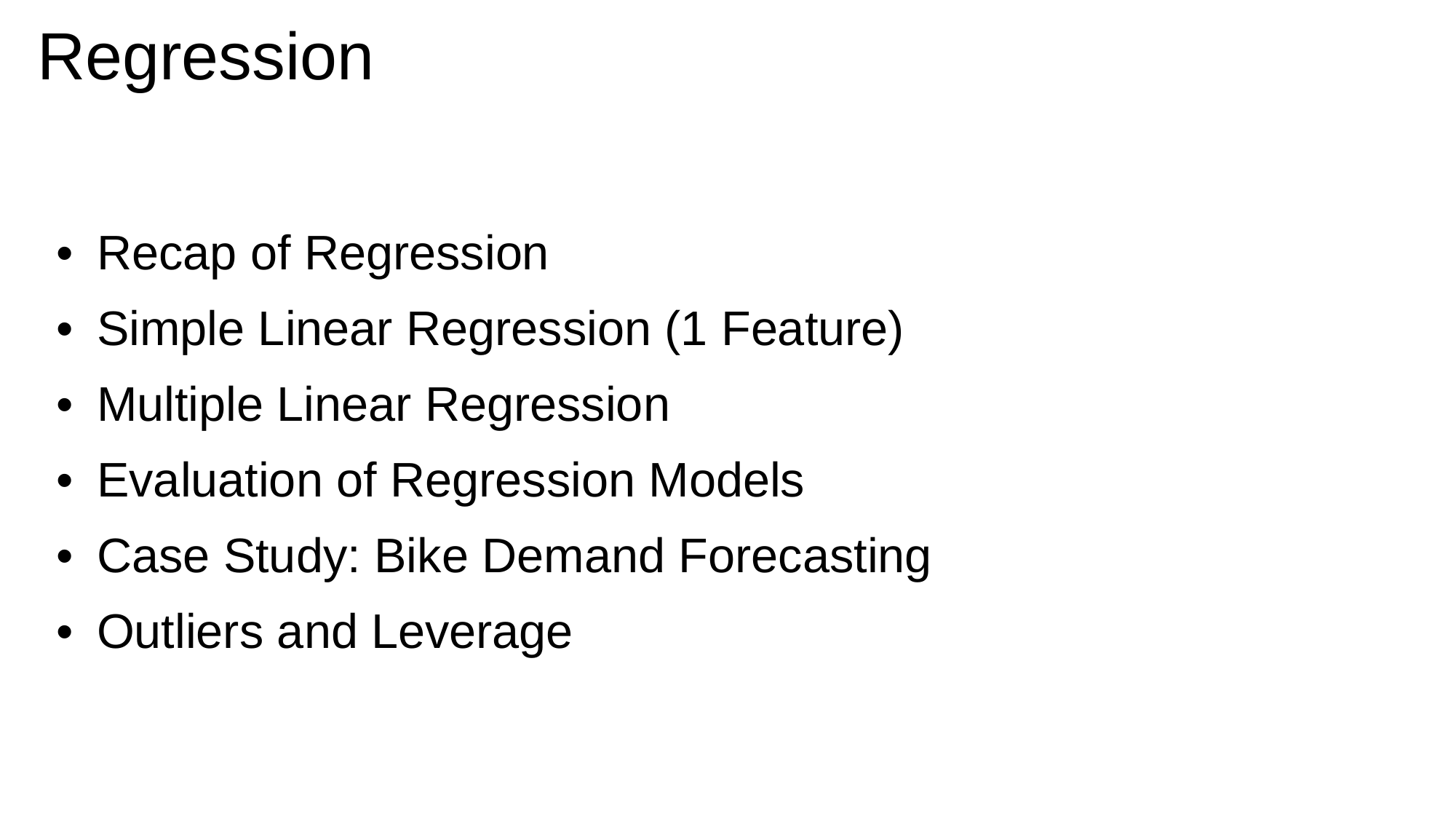

# Regression
Recap of Regression
Simple Linear Regression (1 Feature)
Multiple Linear Regression
Evaluation of Regression Models
Case Study: Bike Demand Forecasting
Outliers and Leverage